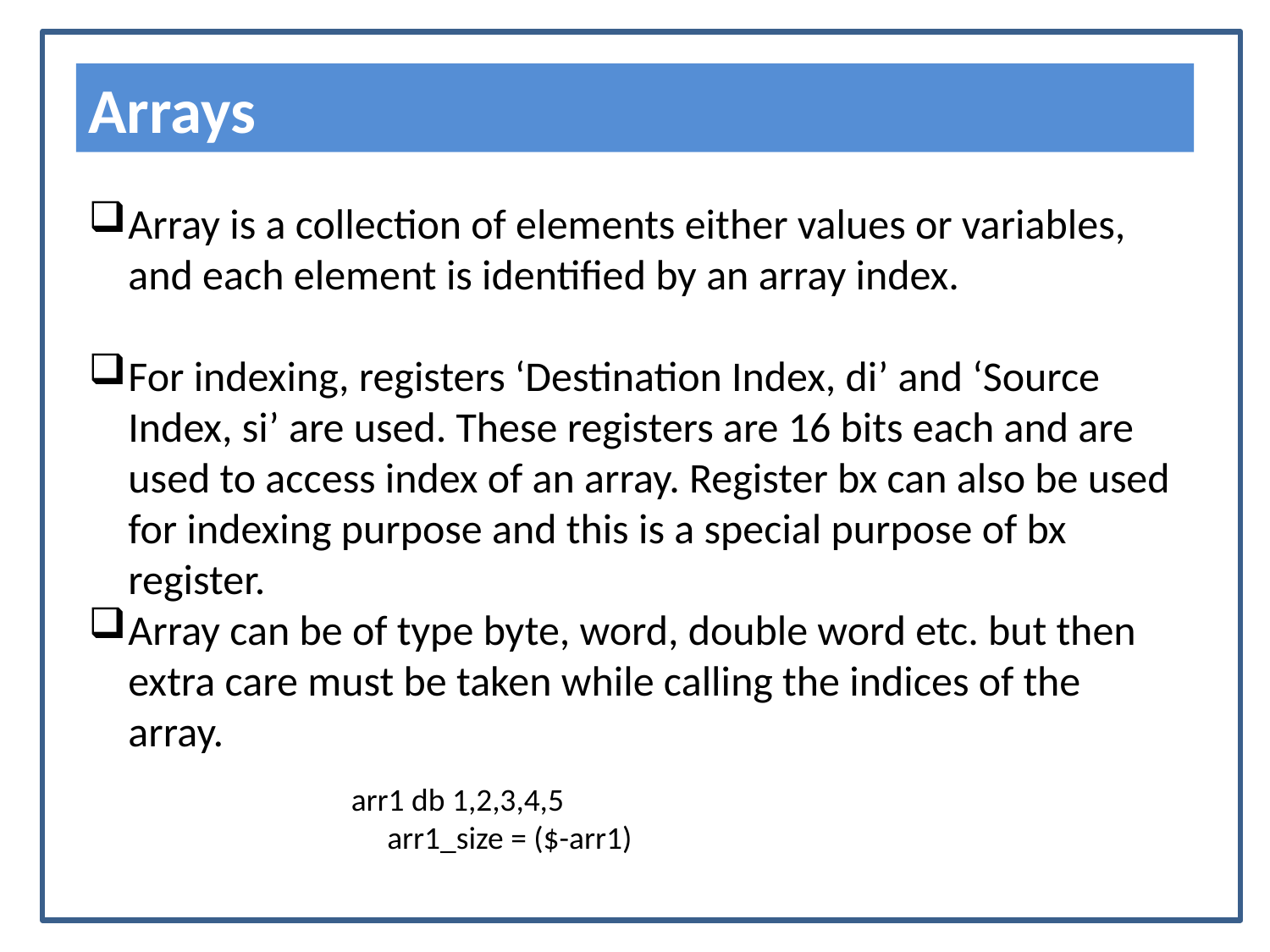

Arrays
Array is a collection of elements either values or variables, and each element is identified by an array index.

For indexing, registers ‘Destination Index, di’ and ‘Source Index, si’ are used. These registers are 16 bits each and are used to access index of an array. Register bx can also be used for indexing purpose and this is a special purpose of bx register.
Array can be of type byte, word, double word etc. but then extra care must be taken while calling the indices of the array.

arr1 db 1,2,3,4,5
     arr1_size = ($-arr1)